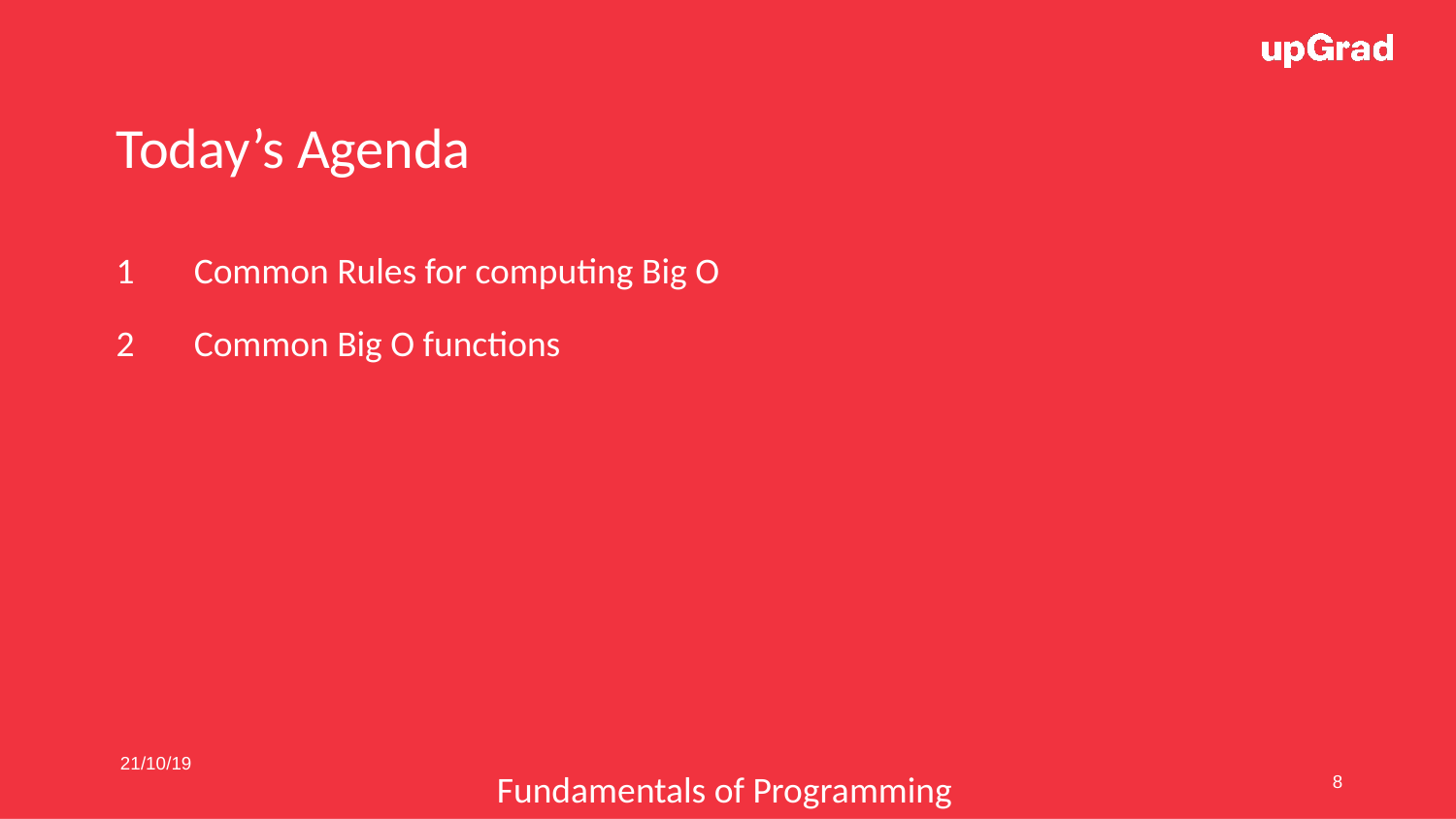

Today’s Agenda
1
Common Rules for computing Big O

2
Common Big O functions
21/10/19
8
Fundamentals of Programming